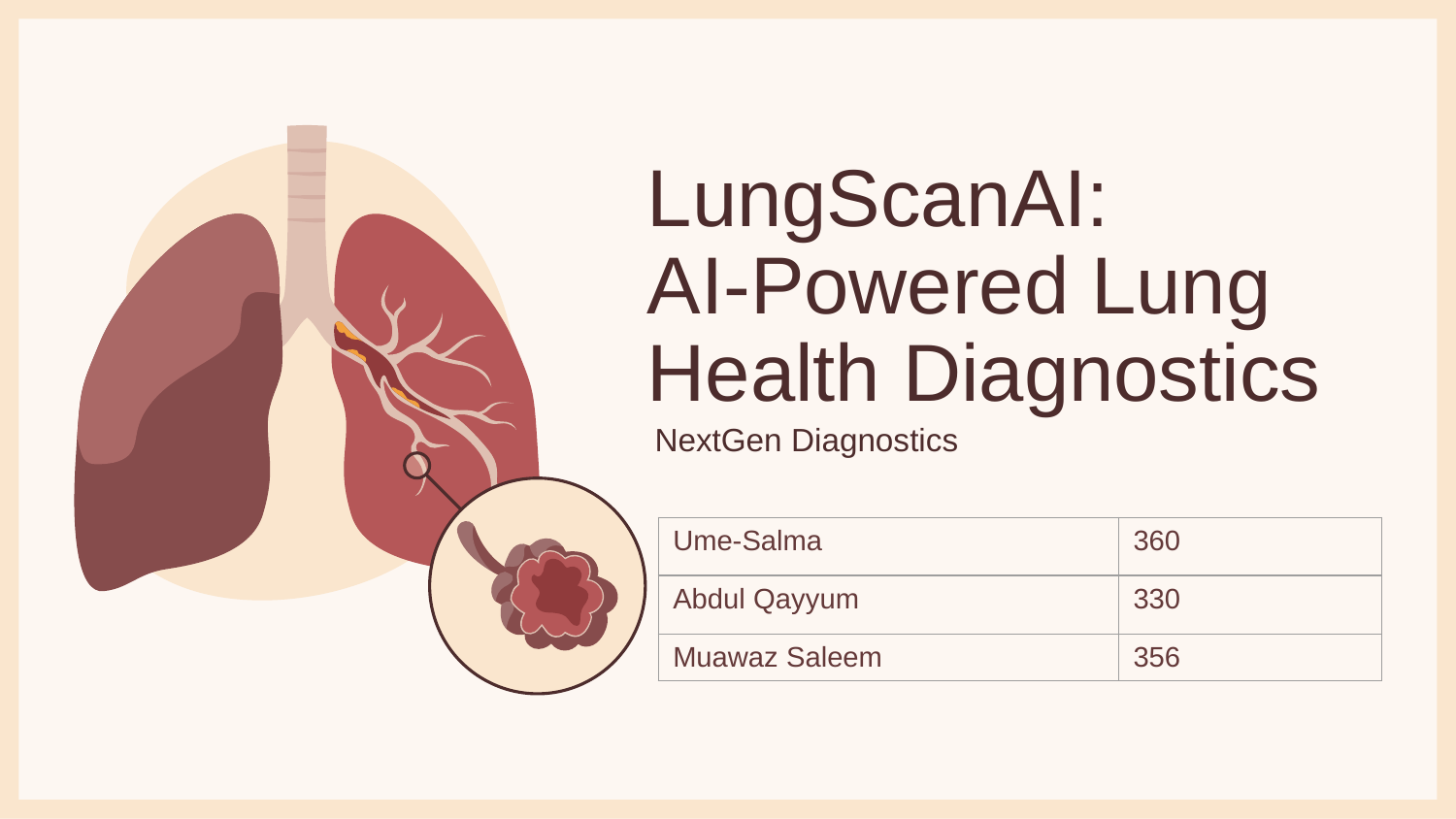

# LungScanAI: AI-Powered Lung Health Diagnostics
NextGen Diagnostics

| Ume-Salma | 360 |
| --- | --- |
| Abdul Qayyum | 330 |
| Muawaz Saleem | 356 |